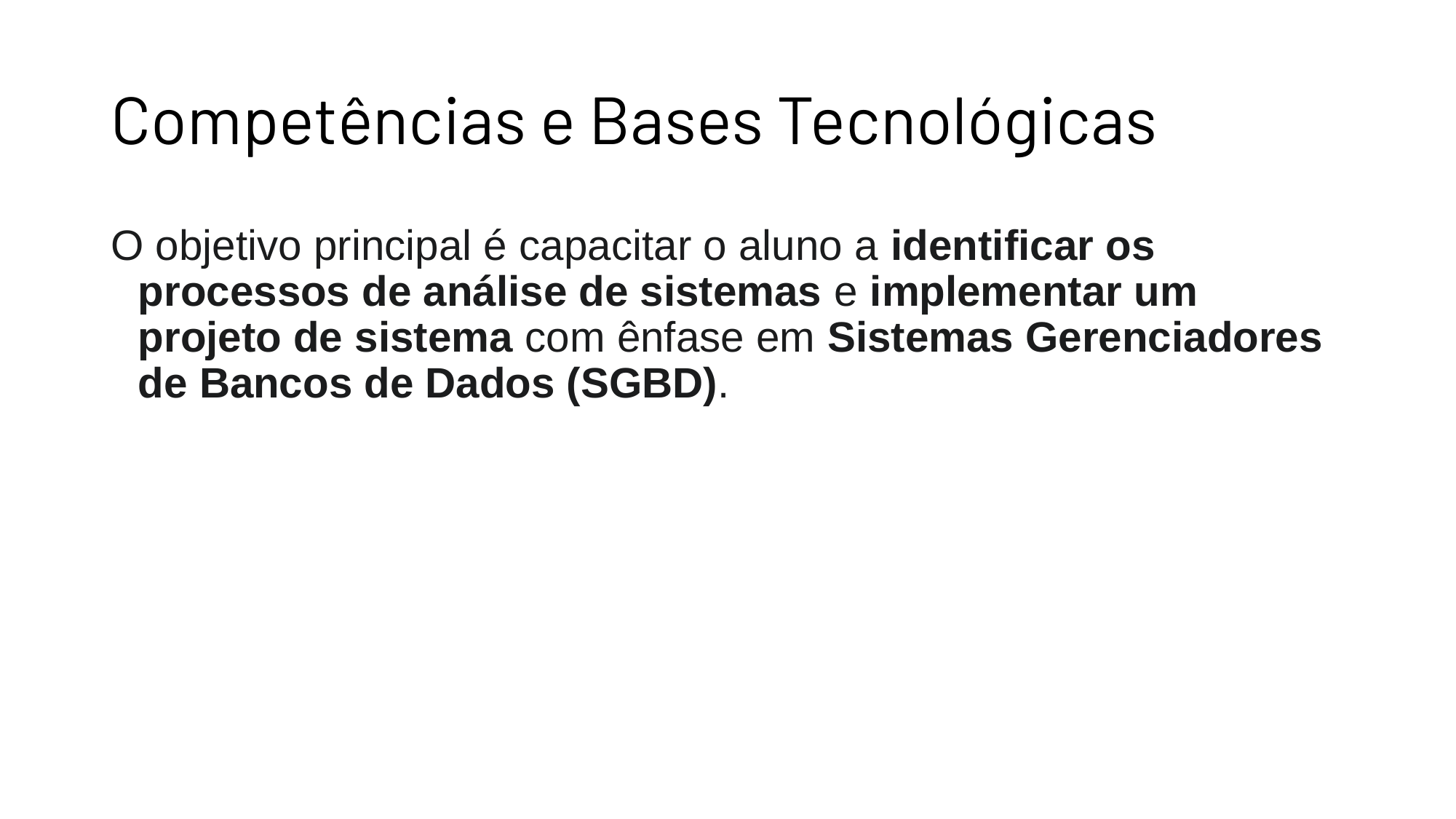

# Competências e Bases Tecnológicas
O objetivo principal é capacitar o aluno a identificar os processos de análise de sistemas e implementar um projeto de sistema com ênfase em Sistemas Gerenciadores de Bancos de Dados (SGBD).